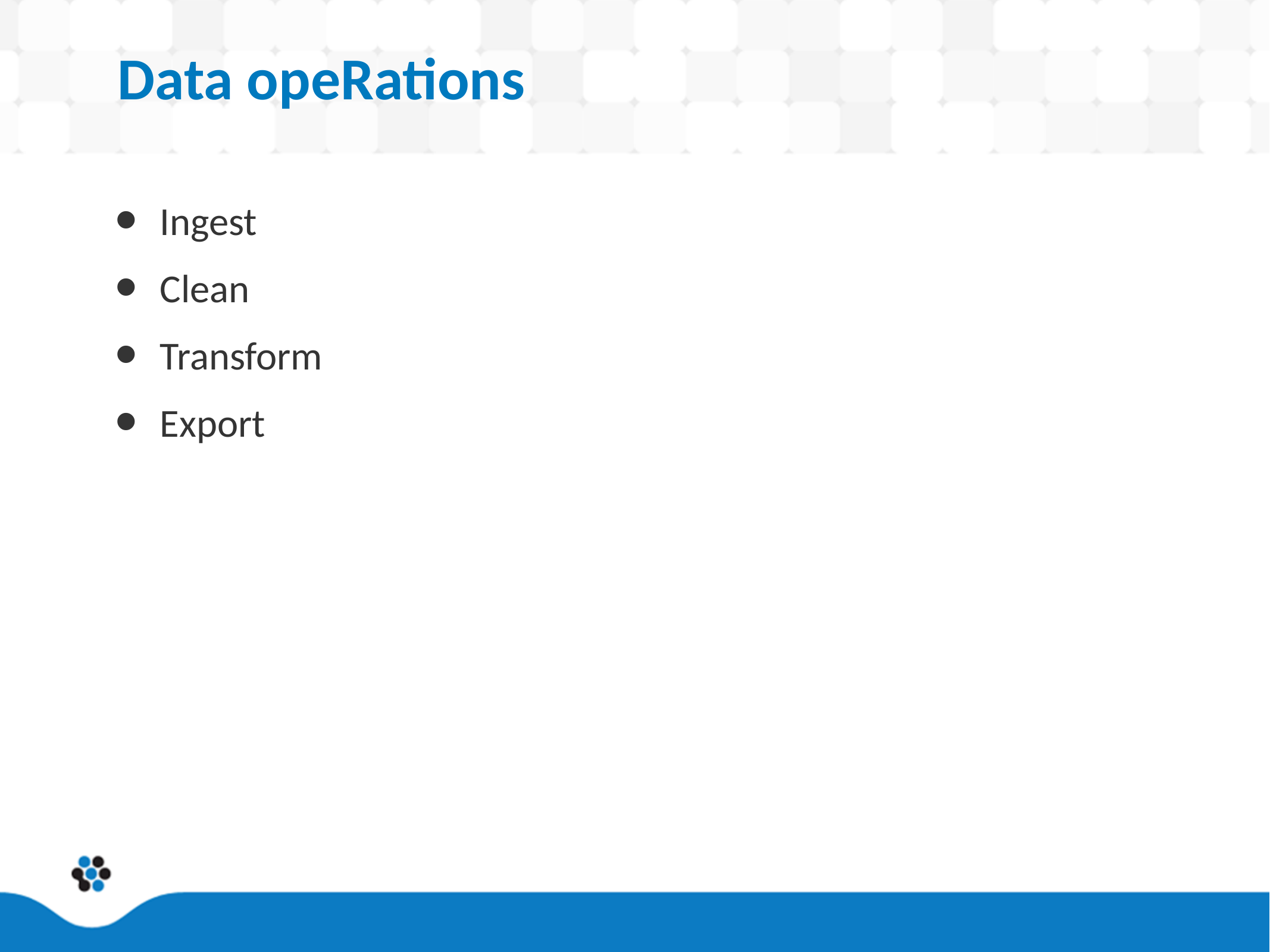

# Data opeRations
Ingest
Clean
Transform
Export